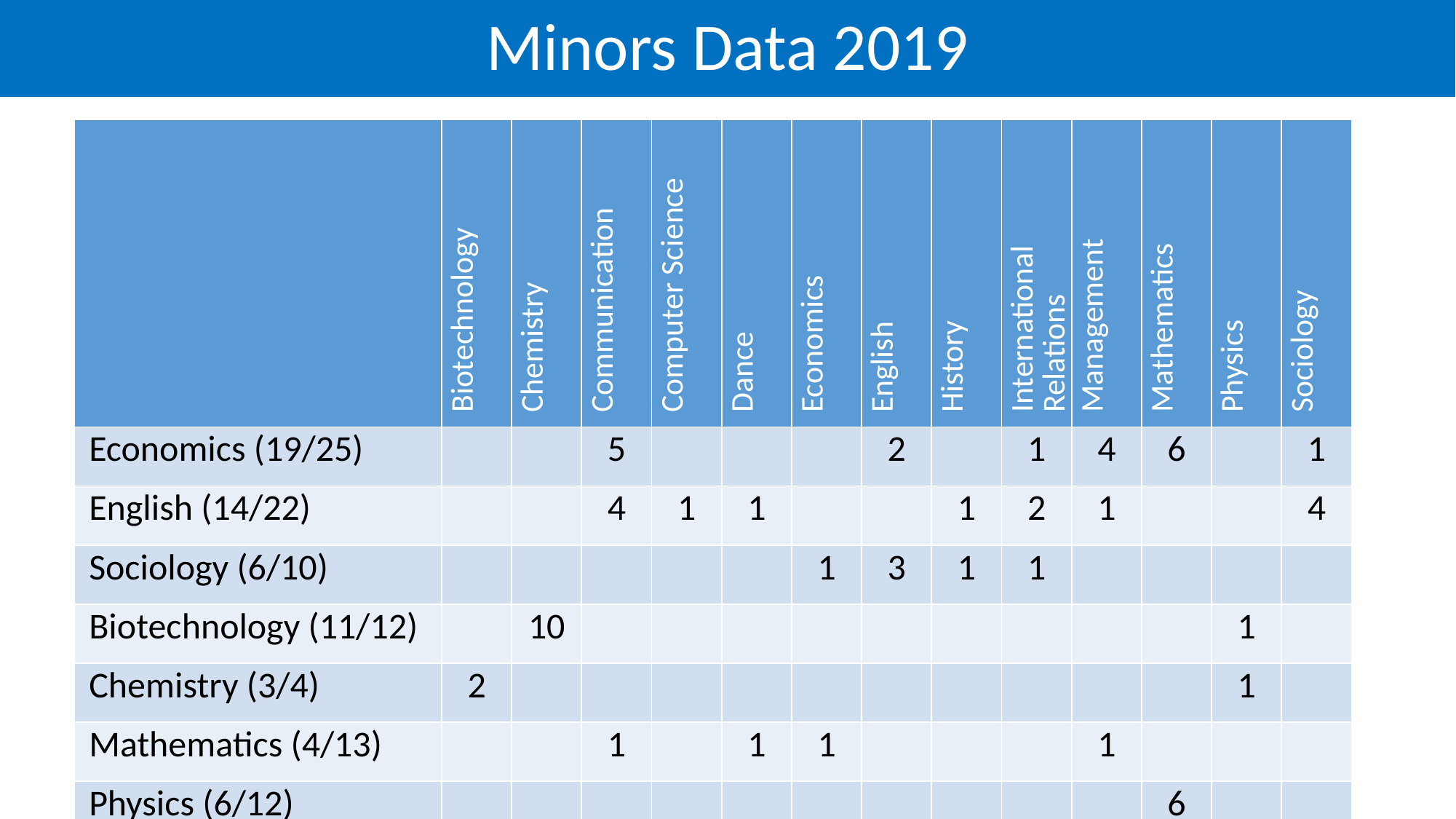

# Minors Data 2019
|  | Biotechnology | Chemistry | Communication | Computer Science | Dance | Economics | English | History | International Relations | Management | Mathematics | Physics | Sociology |
| --- | --- | --- | --- | --- | --- | --- | --- | --- | --- | --- | --- | --- | --- |
| Economics (19/25) |  |  | 5 |  |  |  | 2 |  | 1 | 4 | 6 |  | 1 |
| English (14/22) |  |  | 4 | 1 | 1 |  |  | 1 | 2 | 1 |  |  | 4 |
| Sociology (6/10) |  |  |  |  |  | 1 | 3 | 1 | 1 |  |  |  |  |
| Biotechnology (11/12) |  | 10 |  |  |  |  |  |  |  |  |  | 1 |  |
| Chemistry (3/4) | 2 |  |  |  |  |  |  |  |  |  |  | 1 |  |
| Mathematics (4/13) |  |  | 1 |  | 1 | 1 |  |  |  | 1 |  |  |  |
| Physics (6/12) |  |  |  |  |  |  |  |  |  |  | 6 |  |  |
2